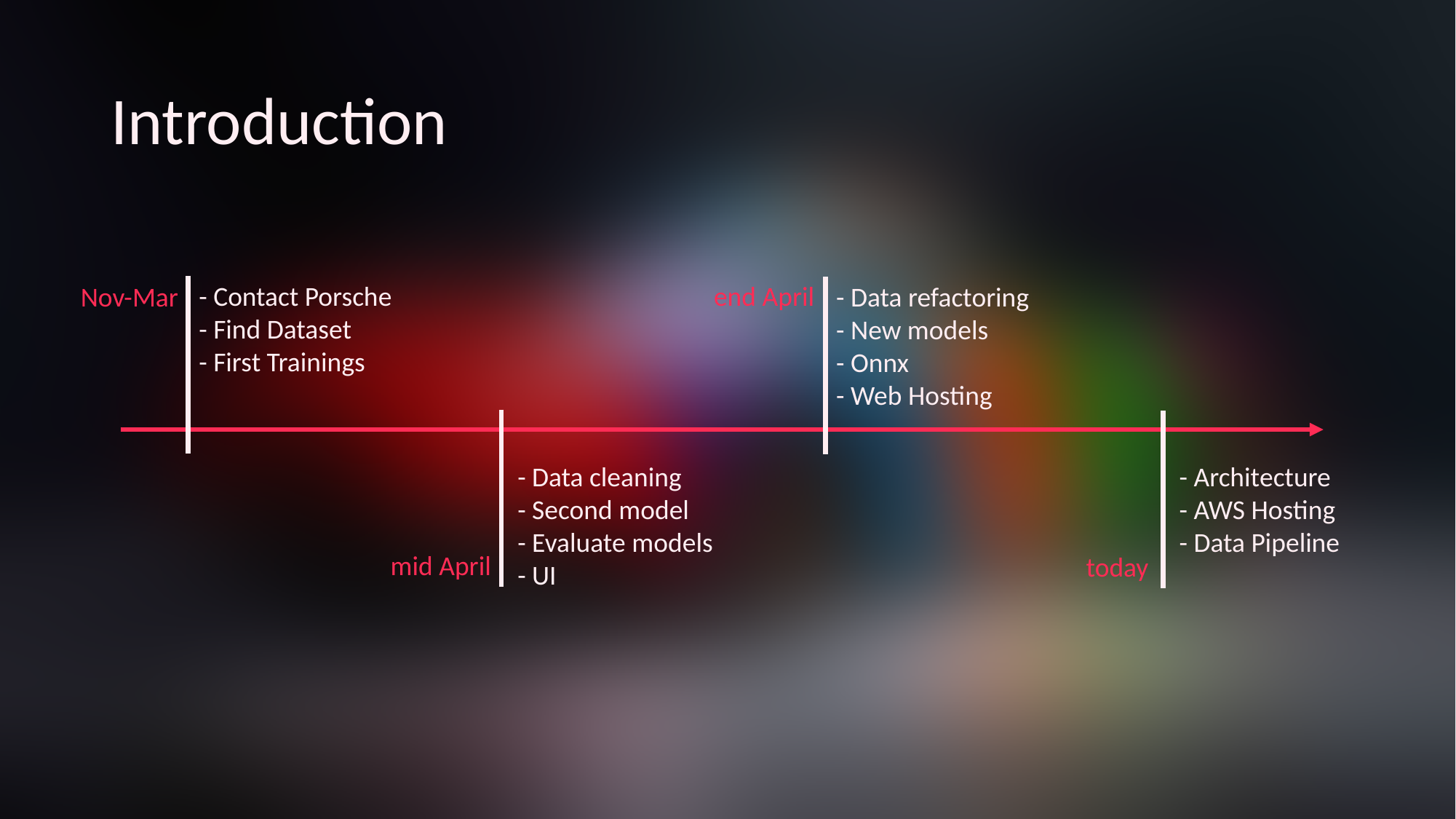

# Introduction
- Contact Porsche
- Find Dataset
- First Trainings
end April
Nov-Mar
- Data refactoring
- New models
- Onnx
- Web Hosting
- Data cleaning
- Second model
- Evaluate models
- UI
- Architecture
- AWS Hosting
- Data Pipeline

mid April
today